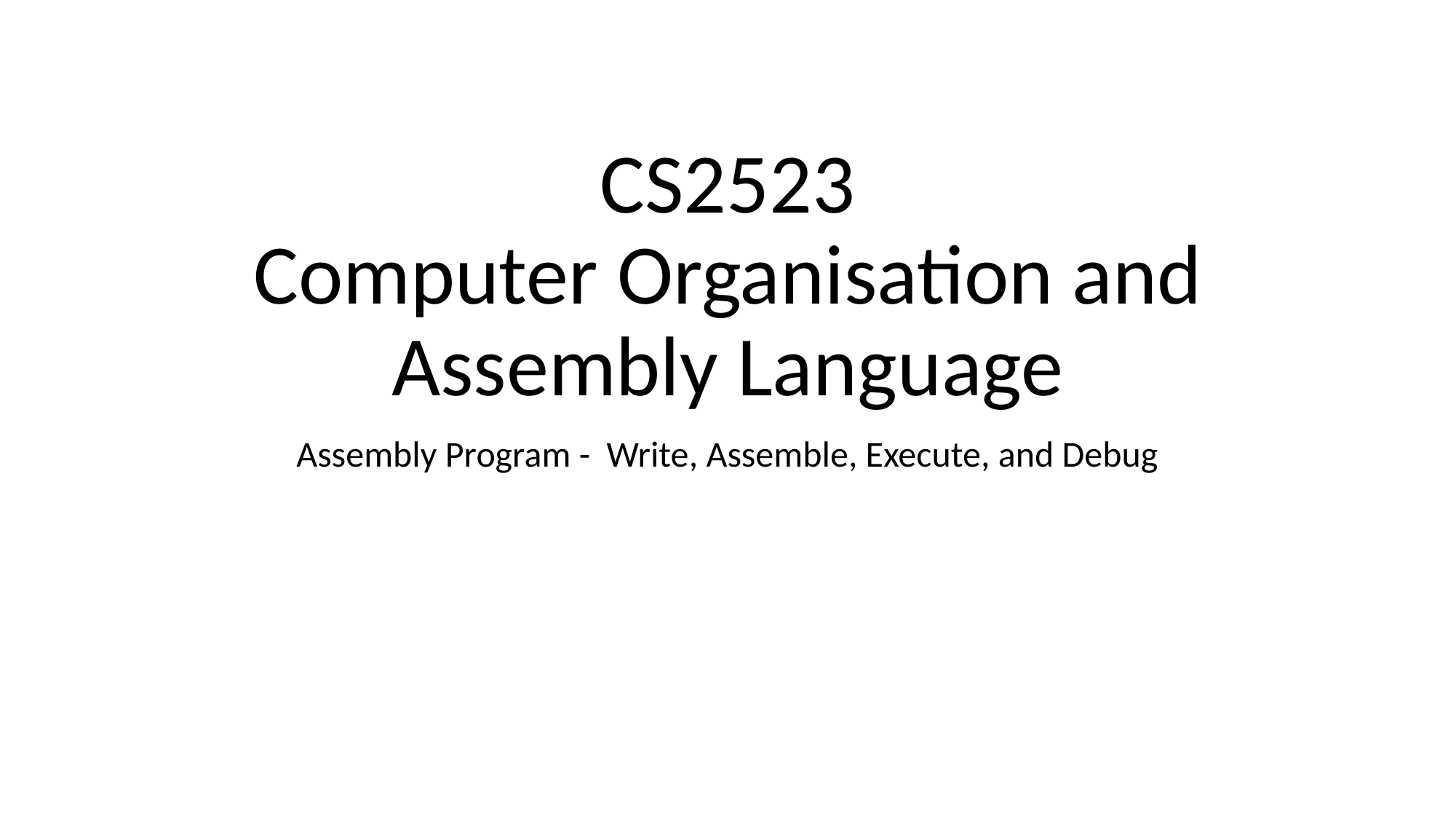

# CS2523 Computer Organisation and Assembly Language
Assembly Program -  Write, Assemble, Execute, and Debug